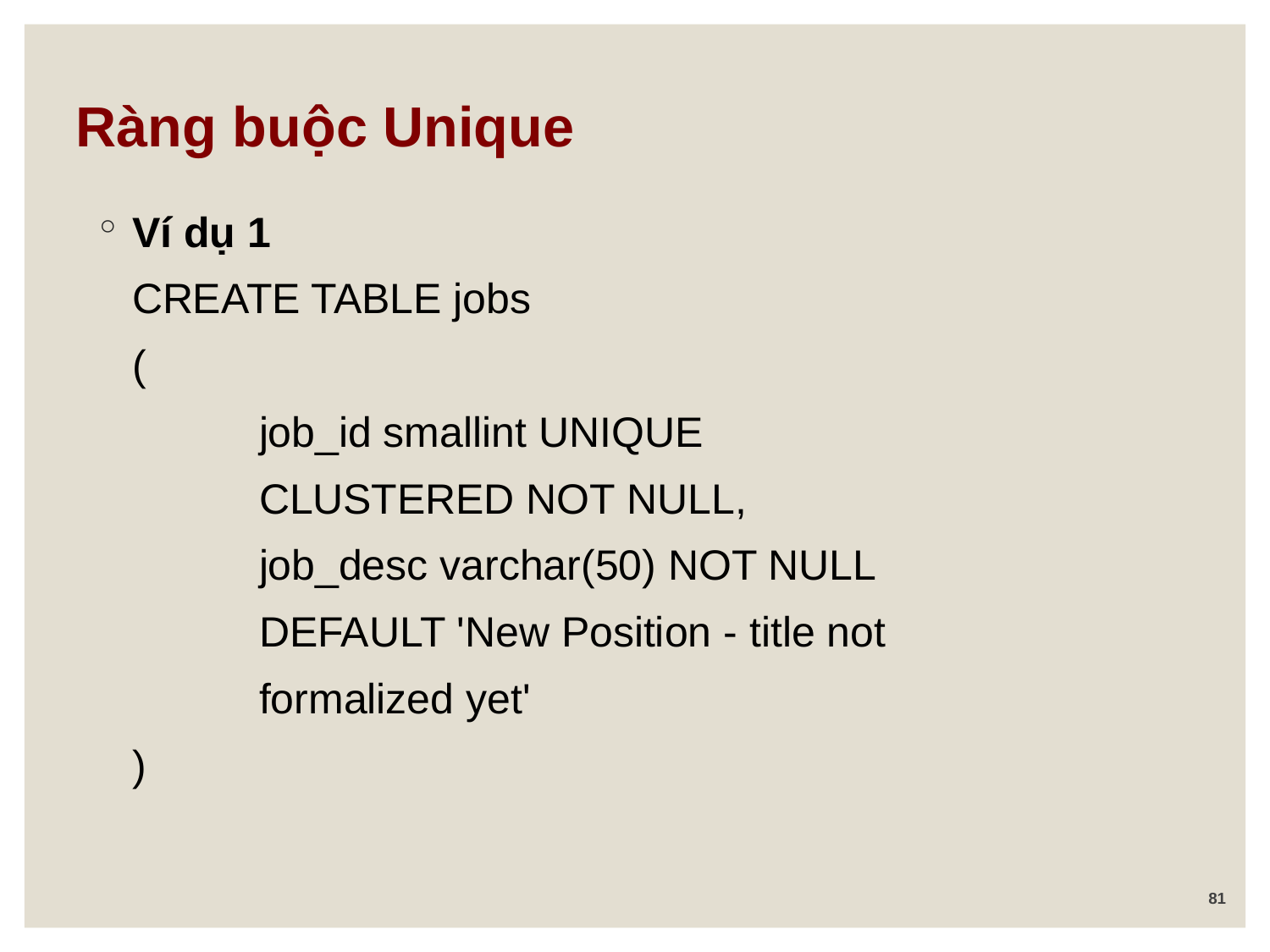

Ràng buộc Unique
Ví dụ 1
	CREATE TABLE jobs
	(
		job_id smallint UNIQUE
		CLUSTERED NOT NULL,
		job_desc varchar(50) NOT NULL
		DEFAULT 'New Position - title not
		formalized yet'
	)
81